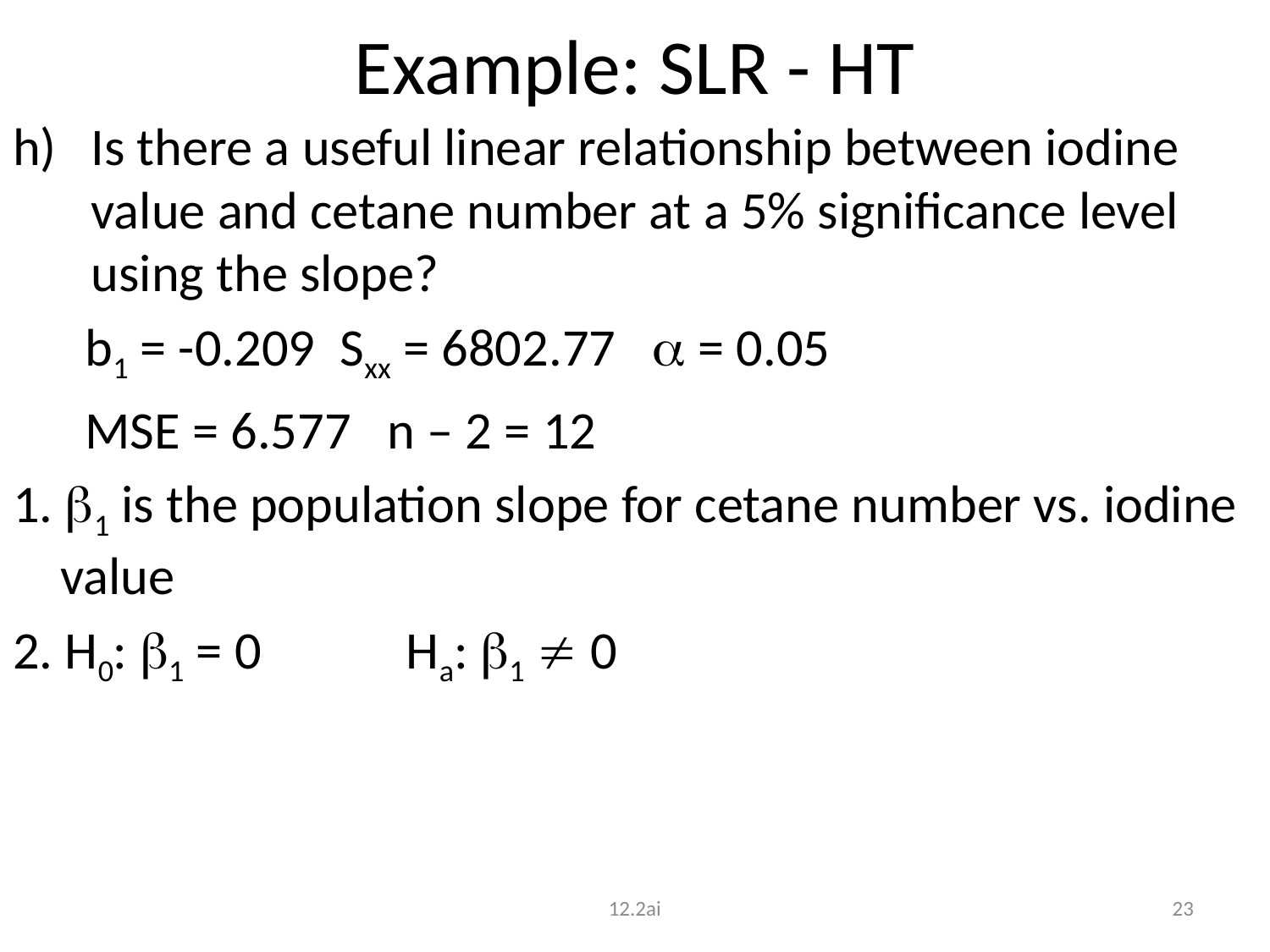

# Example: SLR - HT
h)	Is there a useful linear relationship between iodine value and cetane number at a 5% significance level using the slope?
      b1 = -0.209  Sxx = 6802.77   α = 0.05
      MSE = 6.577   n – 2 = 12
1. β1 is the population slope for cetane number vs. iodine value
2. H0: β1 = 0            Ha: β1 ≠ 0

12.2ai
23